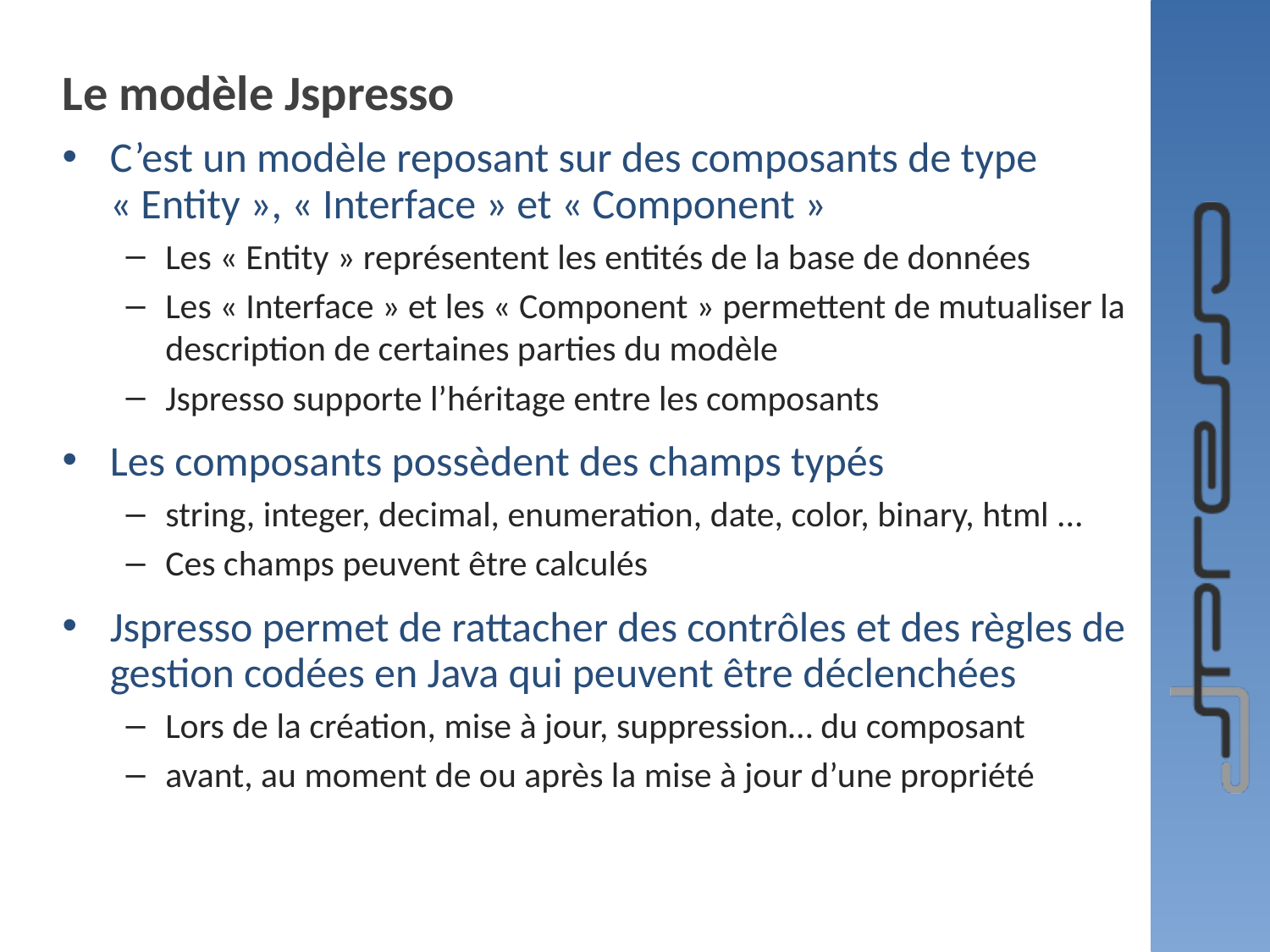

# Le modèle Jspresso
C’est un modèle reposant sur des composants de type
« Entity », « Interface » et « Component »
Les « Entity » représentent les entités de la base de données
Les « Interface » et les « Component » permettent de mutualiser la description de certaines parties du modèle
Jspresso supporte l’héritage entre les composants
Les composants possèdent des champs typés
string, integer, decimal, enumeration, date, color, binary, html ...
Ces champs peuvent être calculés
Jspresso permet de rattacher des contrôles et des règles de gestion codées en Java qui peuvent être déclenchées
Lors de la création, mise à jour, suppression… du composant
avant, au moment de ou après la mise à jour d’une propriété